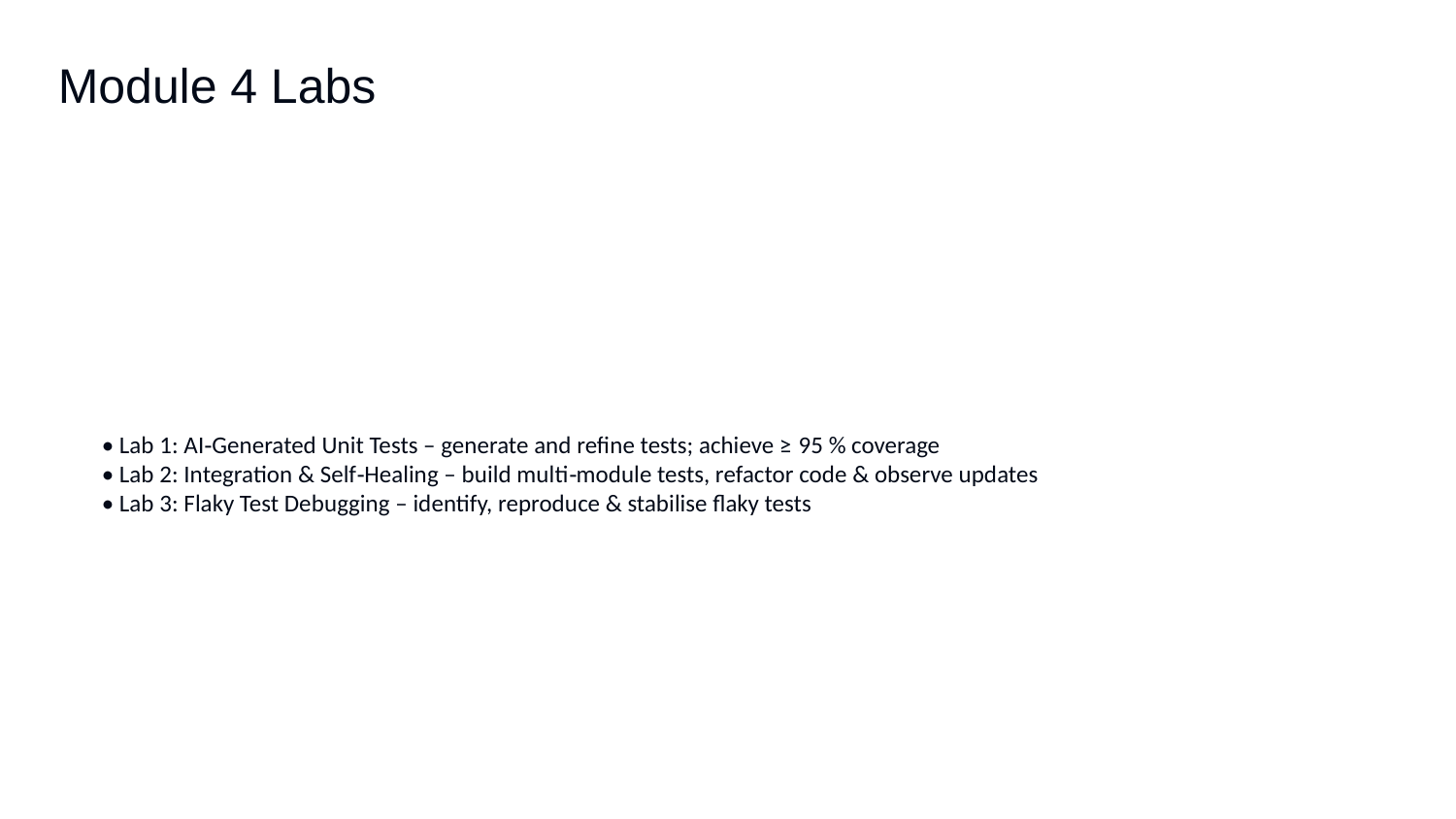

Module 4 Labs
• Lab 1: AI‑Generated Unit Tests – generate and refine tests; achieve ≥ 95 % coverage
• Lab 2: Integration & Self‑Healing – build multi‑module tests, refactor code & observe updates
• Lab 3: Flaky Test Debugging – identify, reproduce & stabilise flaky tests